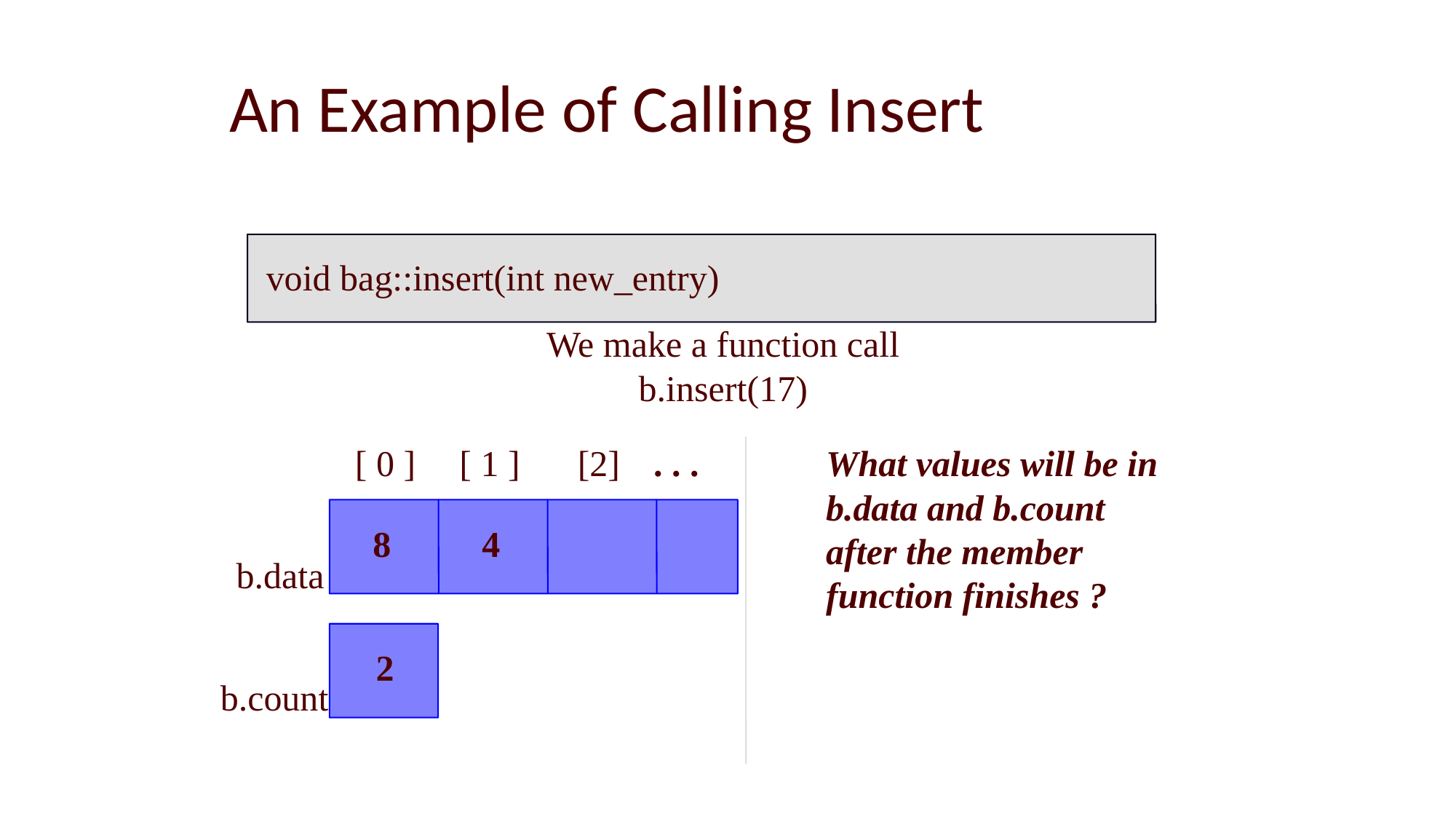

# An Example of Calling Insert

void bag::insert(int new_entry)
void bag::insert(int new_entry)
We make a function call
b.insert(17)

What values will be in
b.data and b.count
after the member
function finishes ?
[ 0 ]
[ 1 ]
[2]
. . .

8
4
b.data

2
b.count